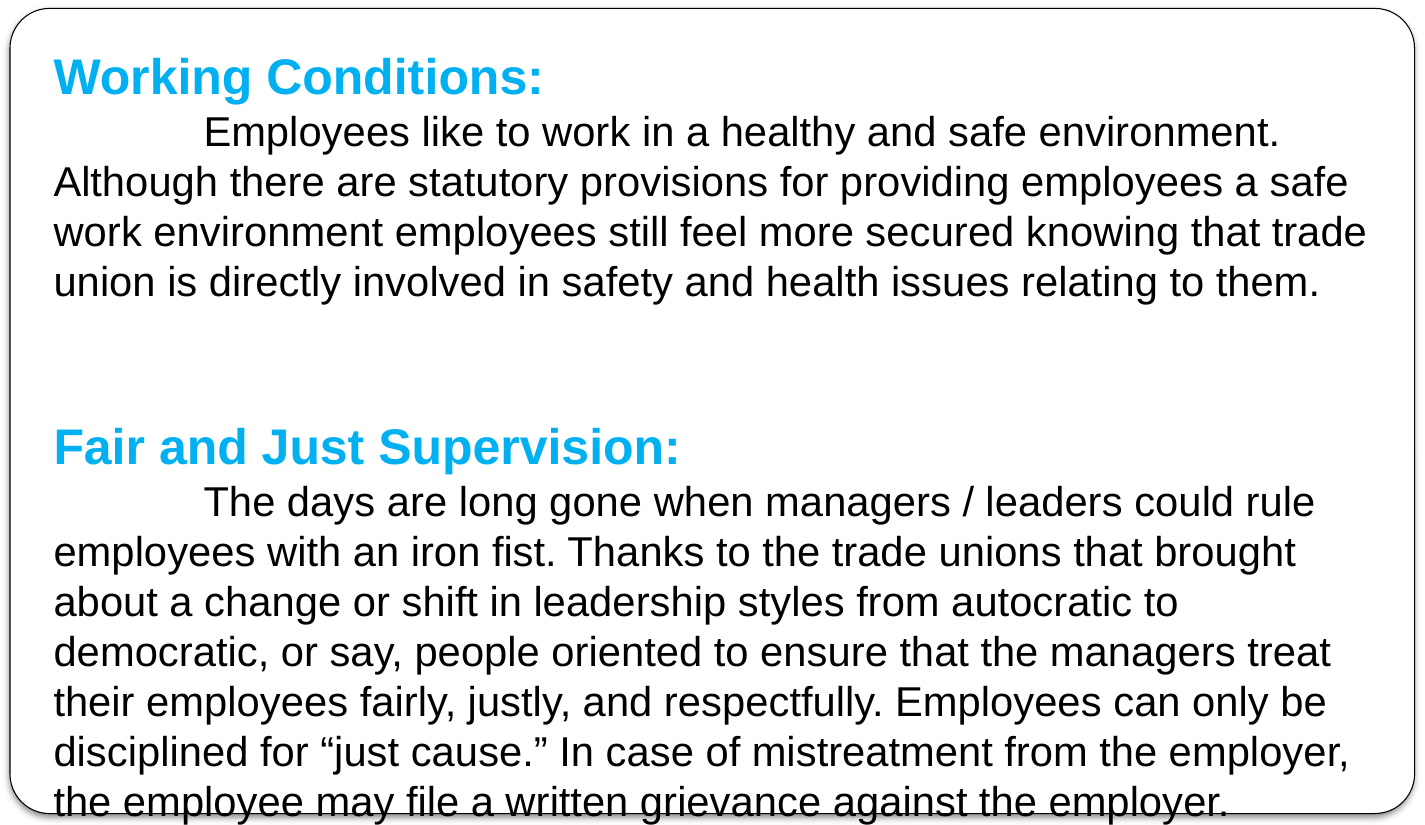

Working Conditions:
	Employees like to work in a healthy and safe environment. Although there are statutory provisions for providing employees a safe work environment employees still feel more secured knowing that trade union is directly involved in safety and health issues relating to them.

Fair and Just Supervision:
	The days are long gone when managers / leaders could rule employees with an iron fist. Thanks to the trade unions that brought about a change or shift in leadership styles from autocratic to democratic, or say, people oriented to ensure that the managers treat their employees fairly, justly, and respectfully. Employees can only be disciplined for “just cause.” In case of mistreatment from the employer, the employee may file a written grievance against the employer.